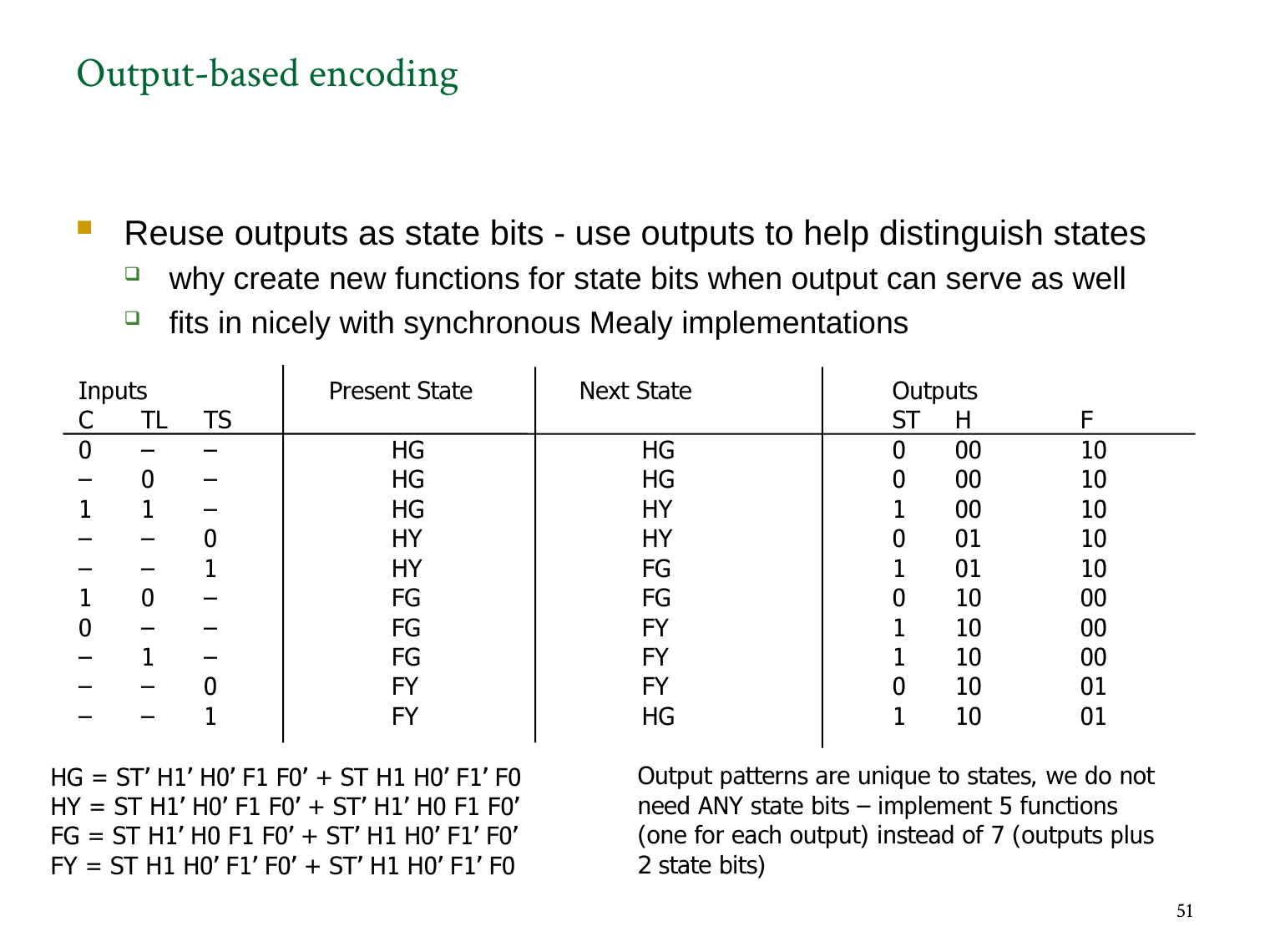

# Output-based encoding
Reuse outputs as state bits - use outputs to help distinguish states
why create new functions for state bits when output can serve as well
fits in nicely with synchronous Mealy implementations

Inputs		Present State		Next State			Outputs
C	TL	TS									ST	H	F
0	–	–		HG				HG			0	00	10
–	0	–		HG				HG			0	00	10
1	1	–		HG				HY			1	00	10
–	–	0		HY				HY			0	01	10
–	–	1		HY				FG			1	01	10
1	0	–		FG				FG			0	10 	00
0	–	–		FG				FY			1	10 	00
–	1	–		FG				FY			1	10 	00
–	–	0		FY				FY			0	10 	01
–	–	1		FY				HG			1	10 	01

Output patterns are unique to states, we do not
need ANY state bits – implement 5 functions
(one for each output) instead of 7 (outputs plus
2 state bits)
HG = ST’ H1’ H0’ F1 F0’ + ST H1 H0’ F1’ F0
HY = ST H1’ H0’ F1 F0’ + ST’ H1’ H0 F1 F0’
FG = ST H1’ H0 F1 F0’ + ST’ H1 H0’ F1’ F0’
FY = ST H1 H0’ F1’ F0’ + ST’ H1 H0’ F1’ F0
51